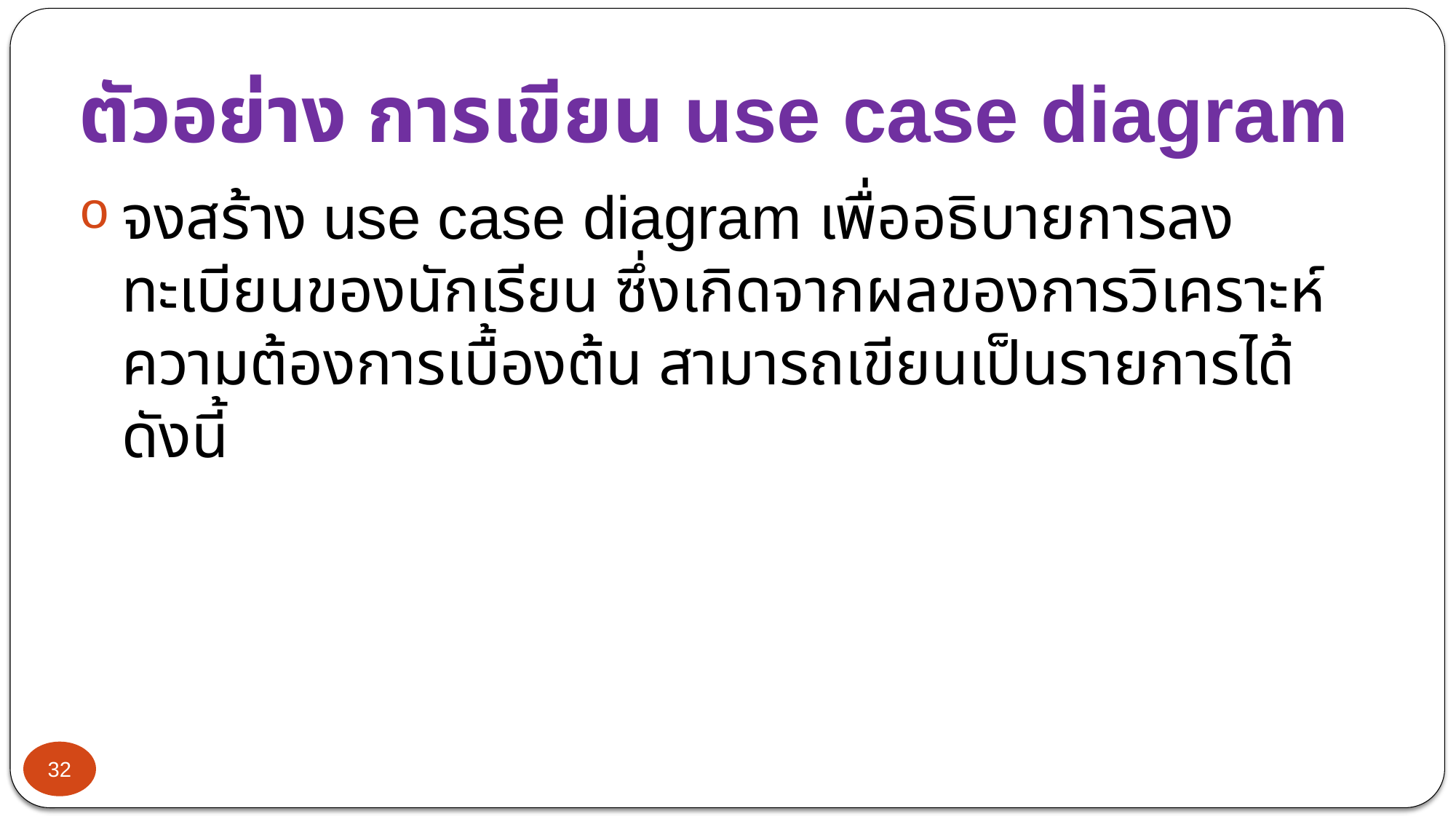

# ตัวอย่าง การเขียน use case diagram
จงสร้าง use case diagram เพื่ออธิบายการลงทะเบียนของนักเรียน ซึ่งเกิดจากผลของการวิเคราะห์ความต้องการเบื้องต้น สามารถเขียนเป็นรายการได้ดังนี้

32